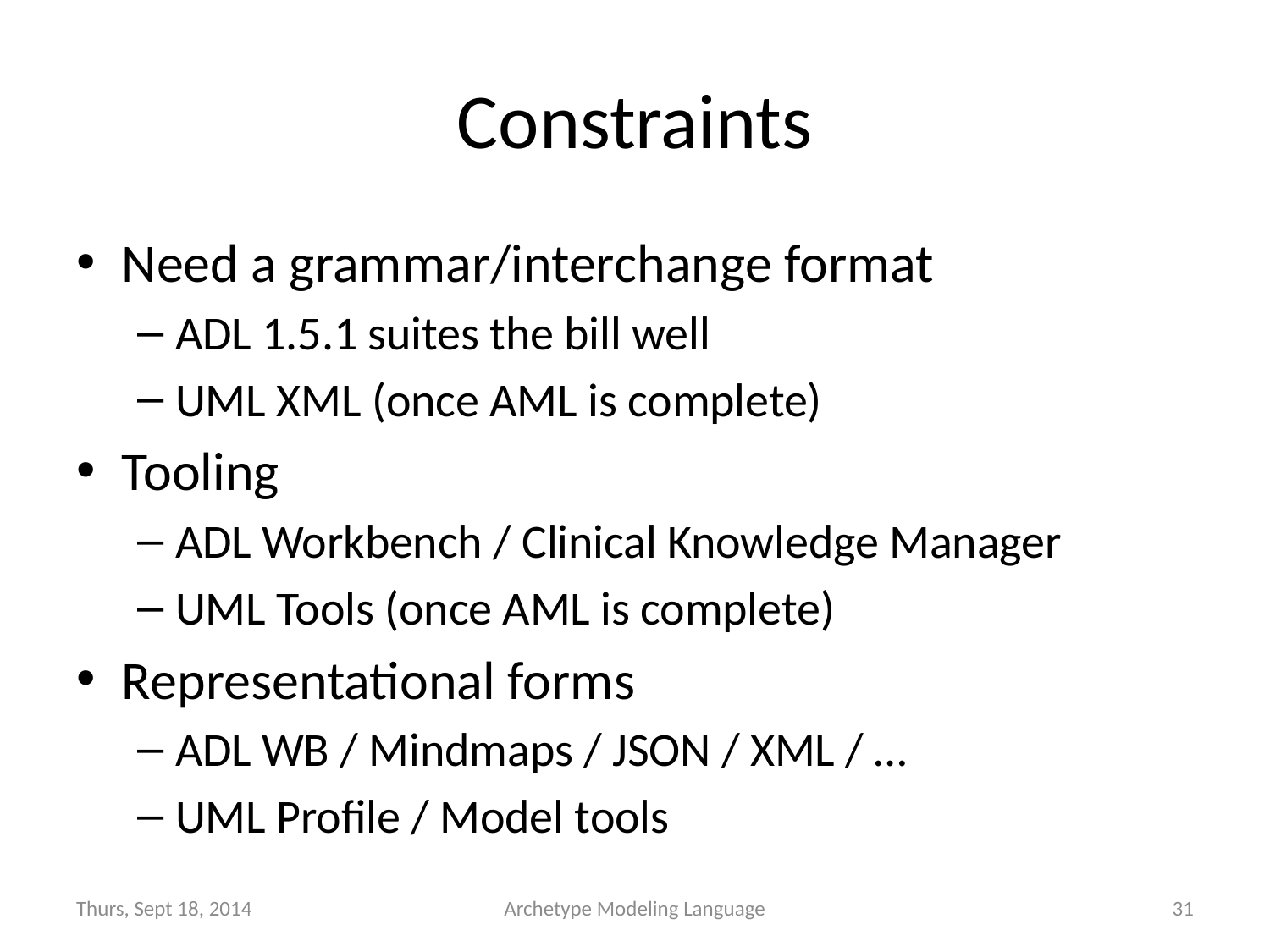

# Constraints
Need a grammar/interchange format
ADL 1.5.1 suites the bill well
UML XML (once AML is complete)
Tooling
ADL Workbench / Clinical Knowledge Manager
UML Tools (once AML is complete)
Representational forms
ADL WB / Mindmaps / JSON / XML / …
UML Profile / Model tools

Thurs, Sept 18, 2014
Archetype Modeling Language
31